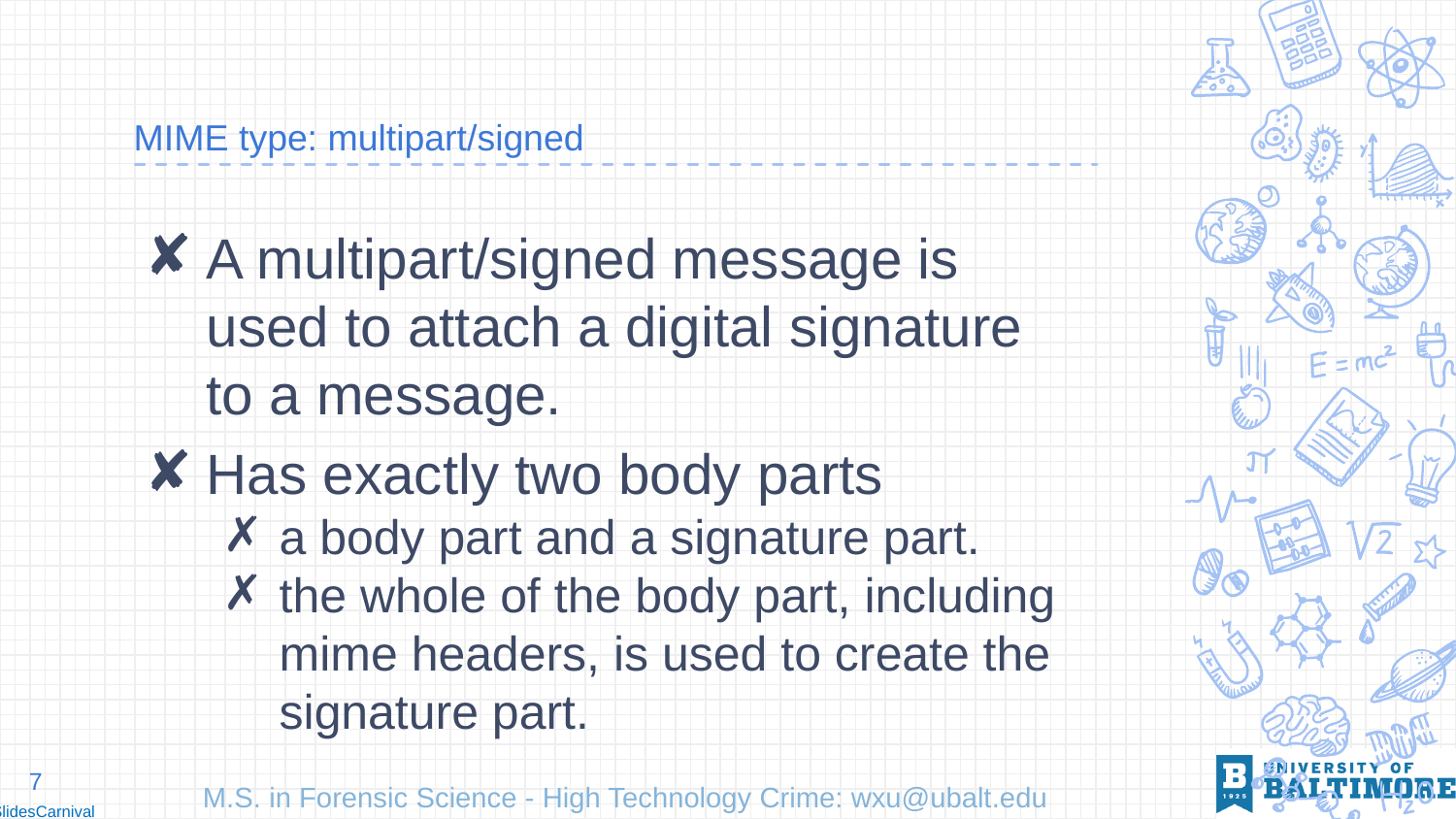

# MIME type: multipart/signed
A multipart/signed message is used to attach a digital signature to a message.
Has exactly two body parts
a body part and a signature part.
the whole of the body part, including mime headers, is used to create the signature part.
7